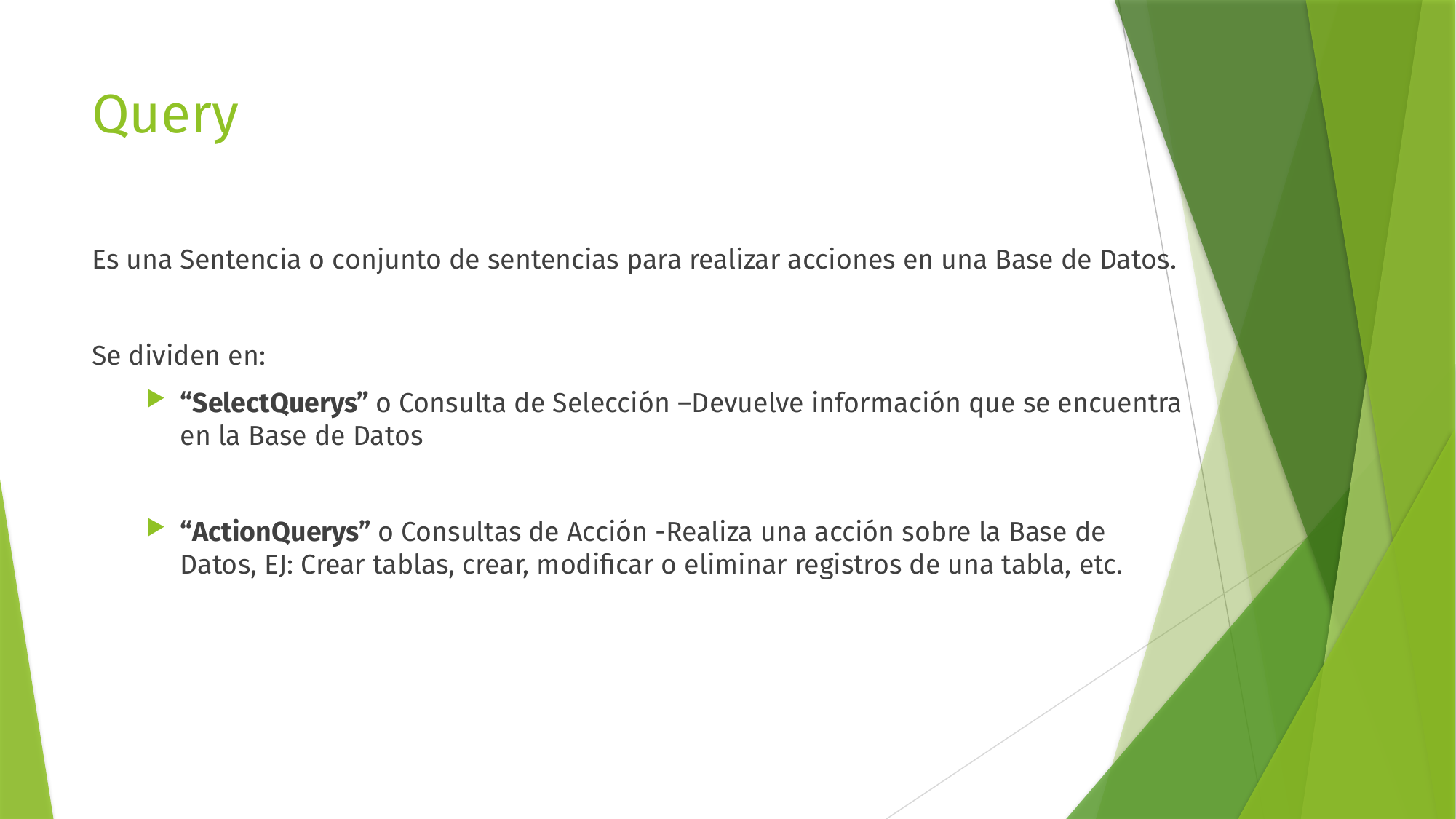

# Query
Es una Sentencia o conjunto de sentencias para realizar acciones en una Base de Datos.

Se dividen en:
“SelectQuerys” o Consulta de Selección –Devuelve información que se encuentra en la Base de Datos

“ActionQuerys” o Consultas de Acción -Realiza una acción sobre la Base de Datos, EJ: Crear tablas, crear, modificar o eliminar registros de una tabla, etc.